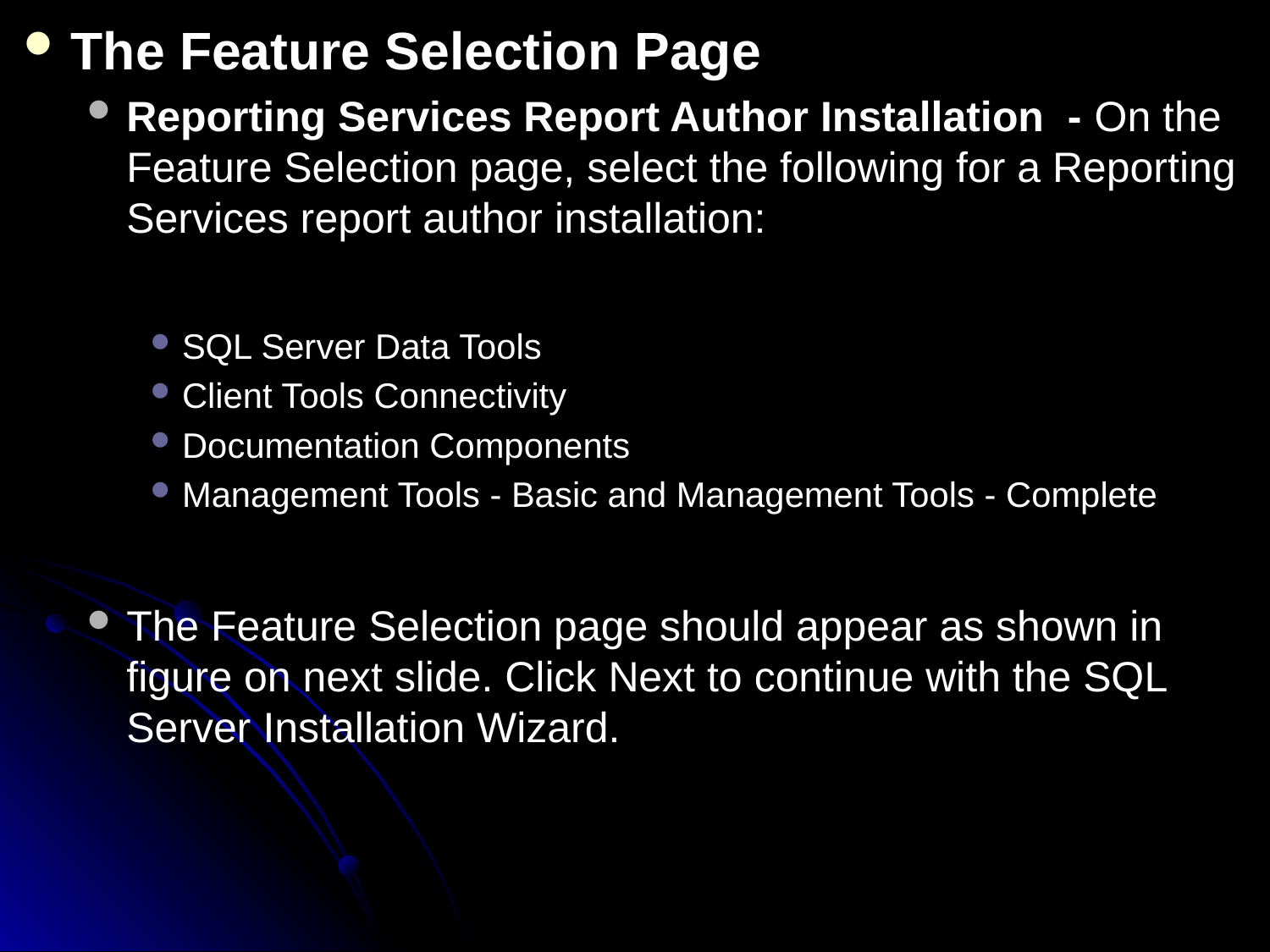

The Feature Selection Page
Reporting Services Report Author Installation  - On the Feature Selection page, select the following for a Reporting Services report author installation:

SQL Server Data Tools
Client Tools Connectivity
Documentation Components
Management Tools - Basic and Management Tools - Complete

The Feature Selection page should appear as shown in figure on next slide. Click Next to continue with the SQL Server Installation Wizard.